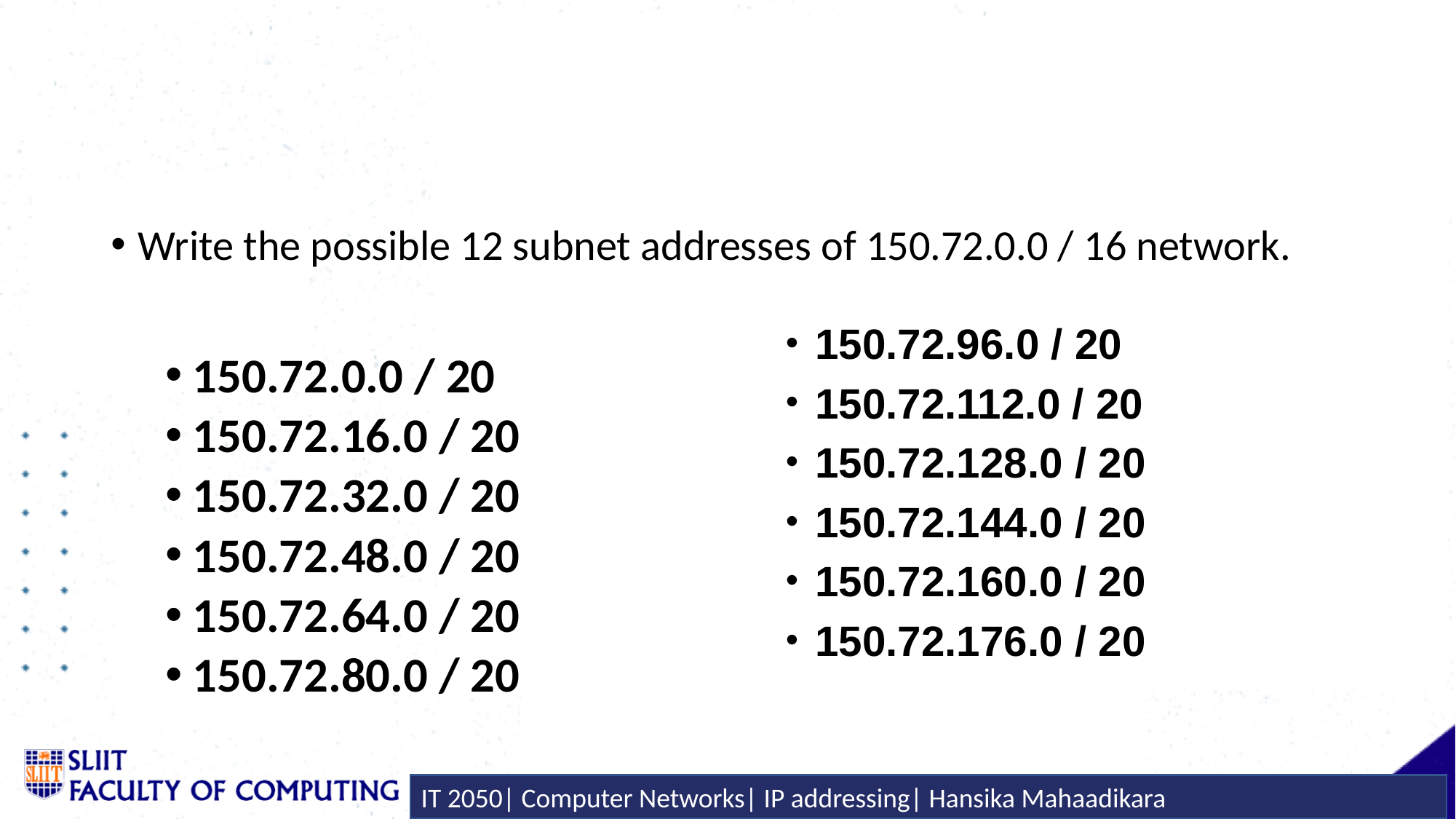

#
Write the possible 12 subnet addresses of 150.72.0.0 / 16 network.

150.72.0.0 / 20
150.72.16.0 / 20
150.72.32.0 / 20
150.72.48.0 / 20
150.72.64.0 / 20
150.72.80.0 / 20

<>
150.72.96.0 / 20
150.72.112.0 / 20
150.72.128.0 / 20
150.72.144.0 / 20
150.72.160.0 / 20
150.72.176.0 / 20